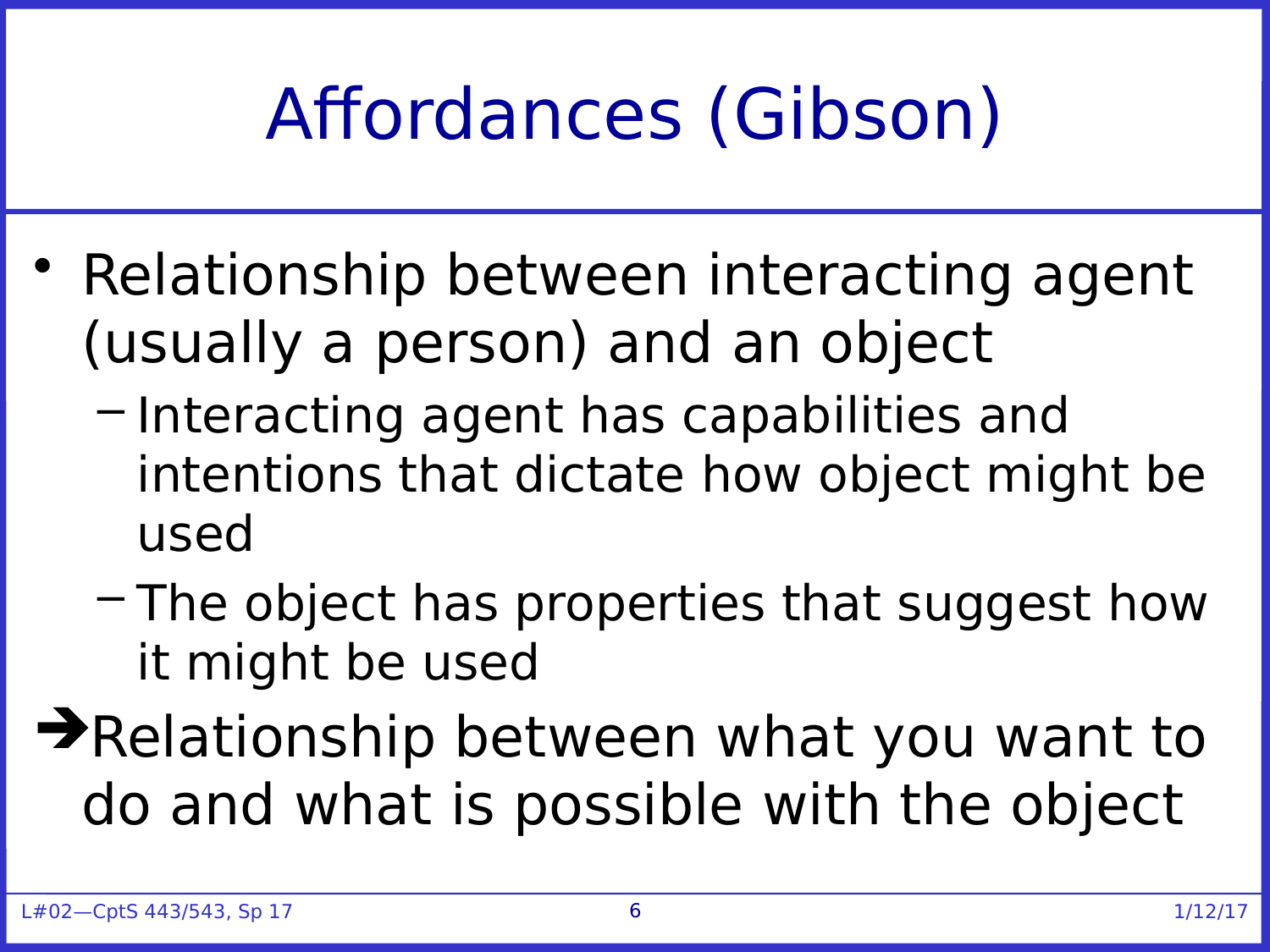

# Affordances (Gibson)
Relationship between interacting agent (usually a person) and an object
Interacting agent has capabilities and intentions that dictate how object might be used
The object has properties that suggest how it might be used
Relationship between what you want to do and what is possible with the object

6